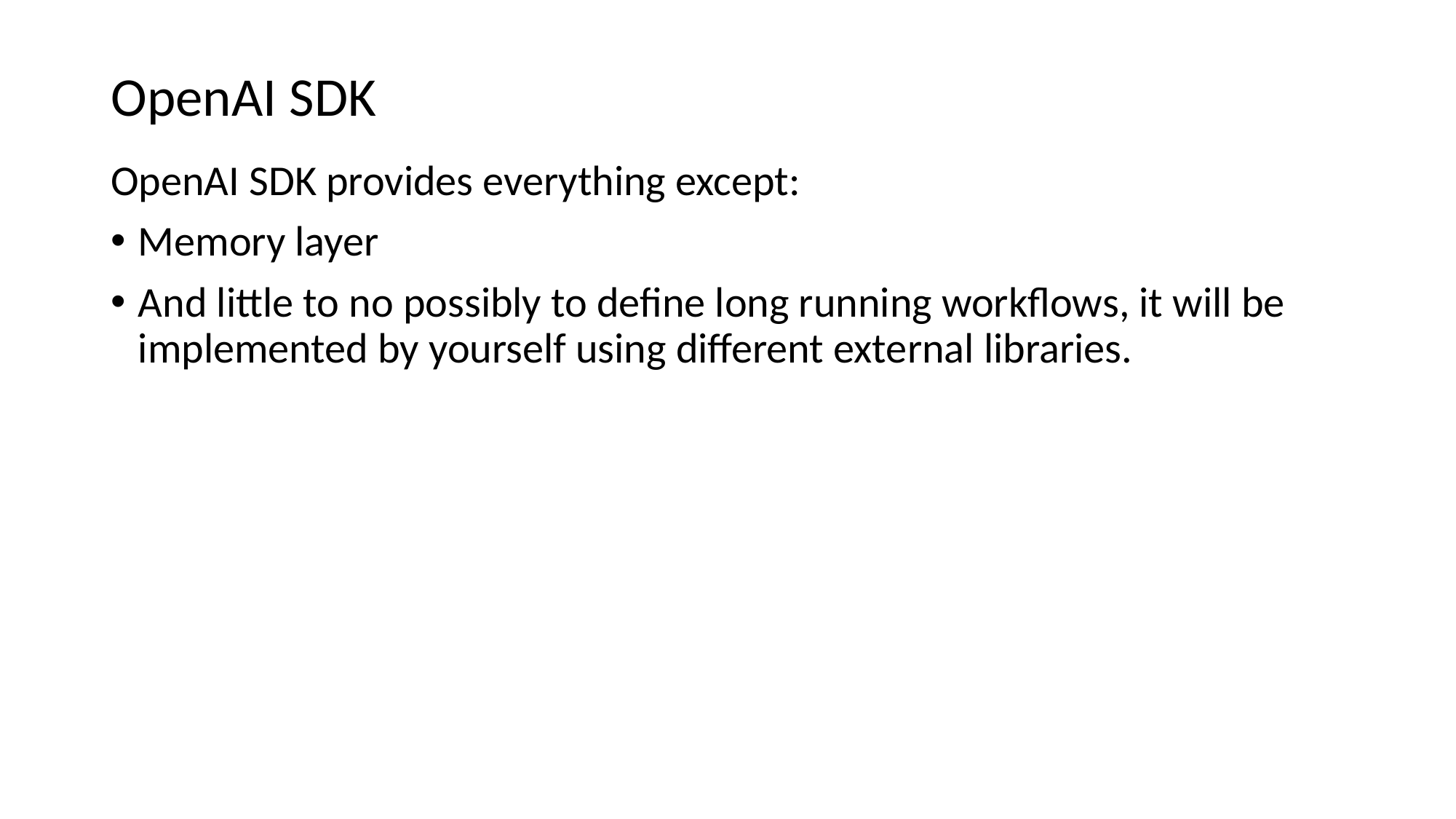

# OpenAI SDK
OpenAI SDK provides everything except:
Memory layer
And little to no possibly to define long running workflows, it will be implemented by yourself using different external libraries.